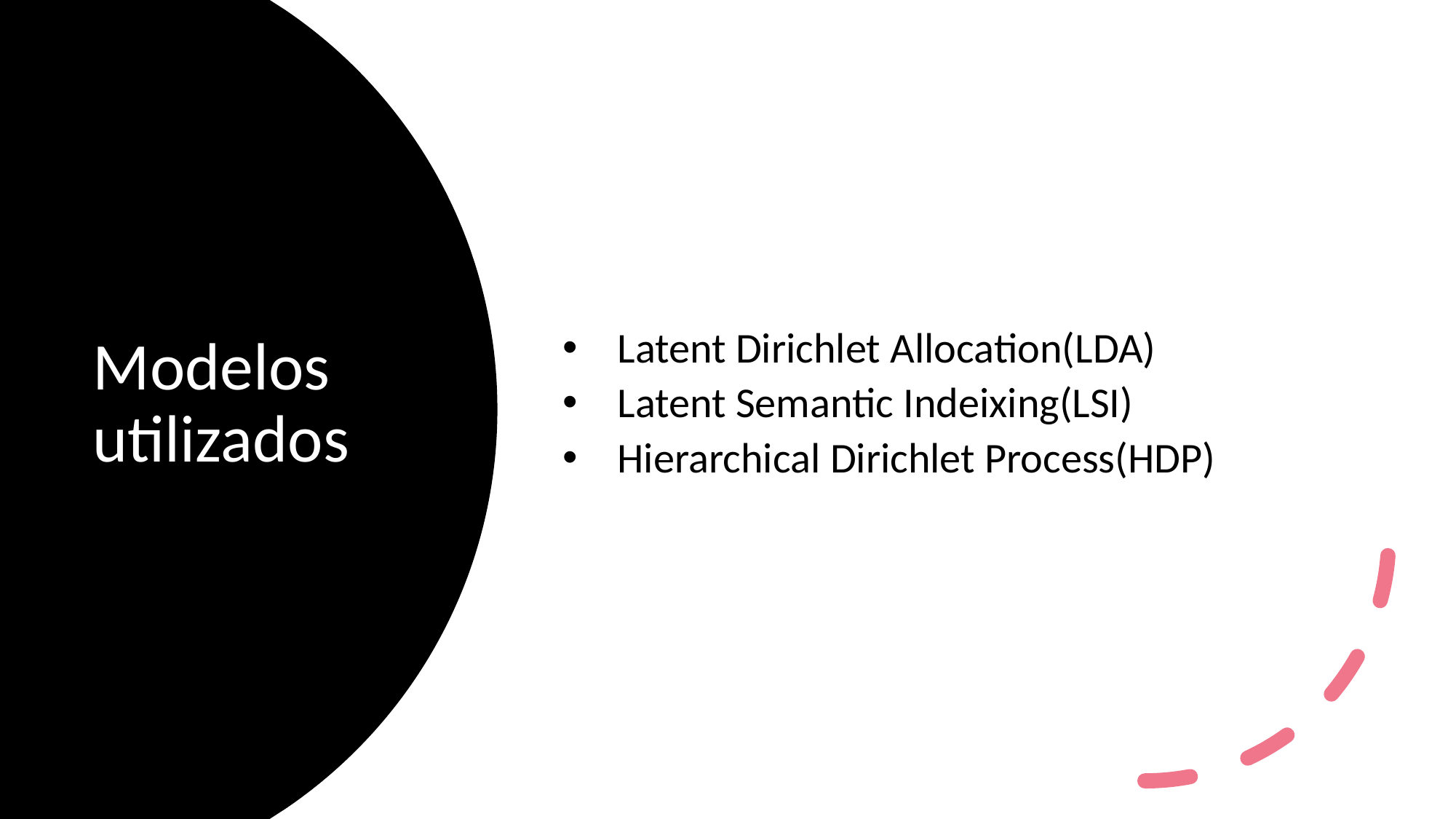

Latent Dirichlet Allocation(LDA)
Latent Semantic Indeixing(LSI)
Hierarchical Dirichlet Process(HDP)
# Modelos utilizados